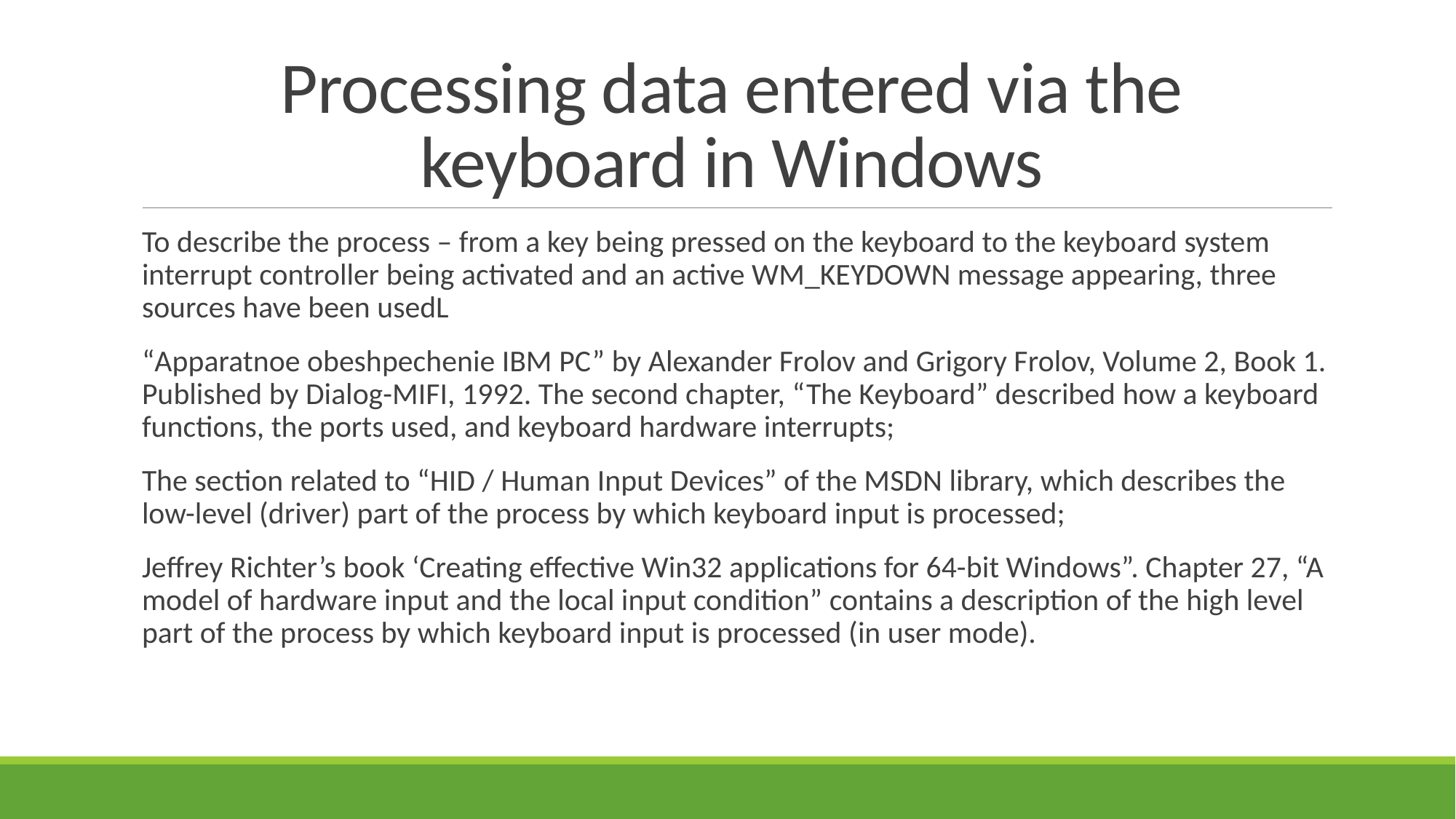

# Processing data entered via the keyboard in Windows
To describe the process – from a key being pressed on the keyboard to the keyboard system interrupt controller being activated and an active WM_KEYDOWN message appearing, three sources have been usedL
“Apparatnoe obeshpechenie IBM PC” by Alexander Frolov and Grigory Frolov, Volume 2, Book 1. Published by Dialog-MIFI, 1992. The second chapter, “The Keyboard” described how a keyboard functions, the ports used, and keyboard hardware interrupts;
The section related to “HID / Human Input Devices” of the MSDN library, which describes the low-level (driver) part of the process by which keyboard input is processed;
Jeffrey Richter’s book ‘Creating effective Win32 applications for 64-bit Windows”. Chapter 27, “A model of hardware input and the local input condition” contains a description of the high level part of the process by which keyboard input is processed (in user mode).